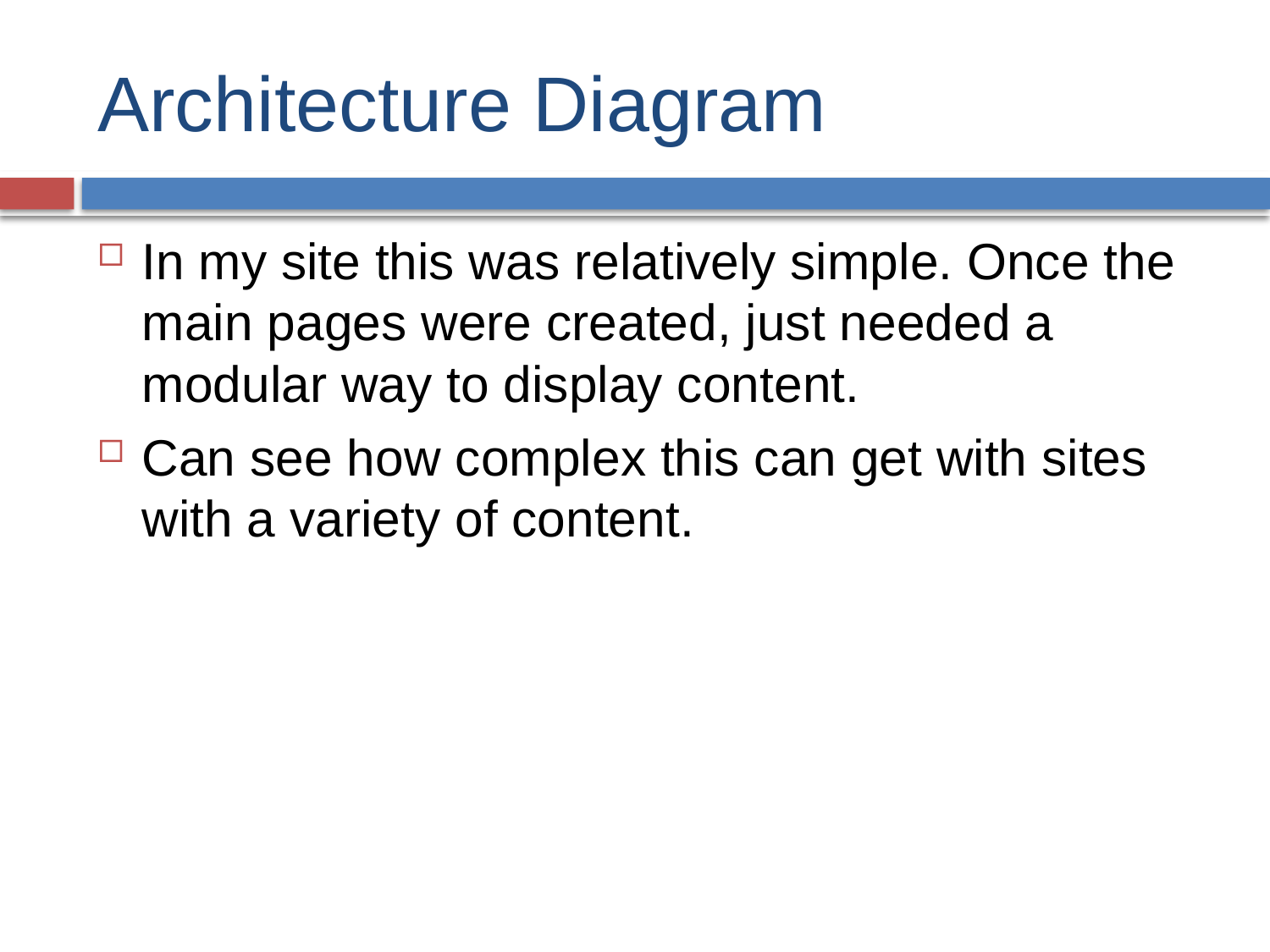

# Architecture Diagram
In my site this was relatively simple. Once the main pages were created, just needed a modular way to display content.
Can see how complex this can get with sites with a variety of content.